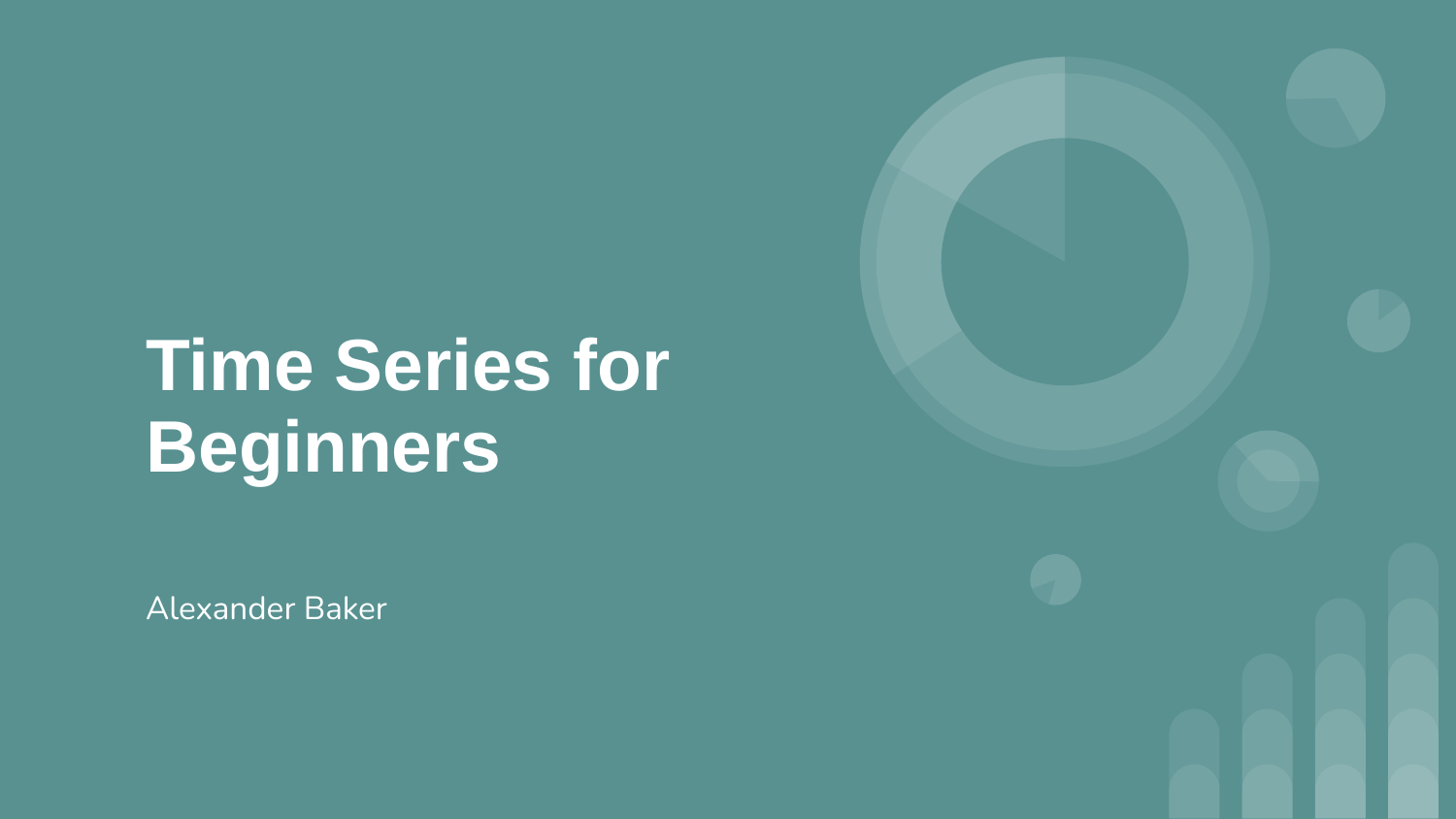

# Time Series for Beginners
Alexander Baker